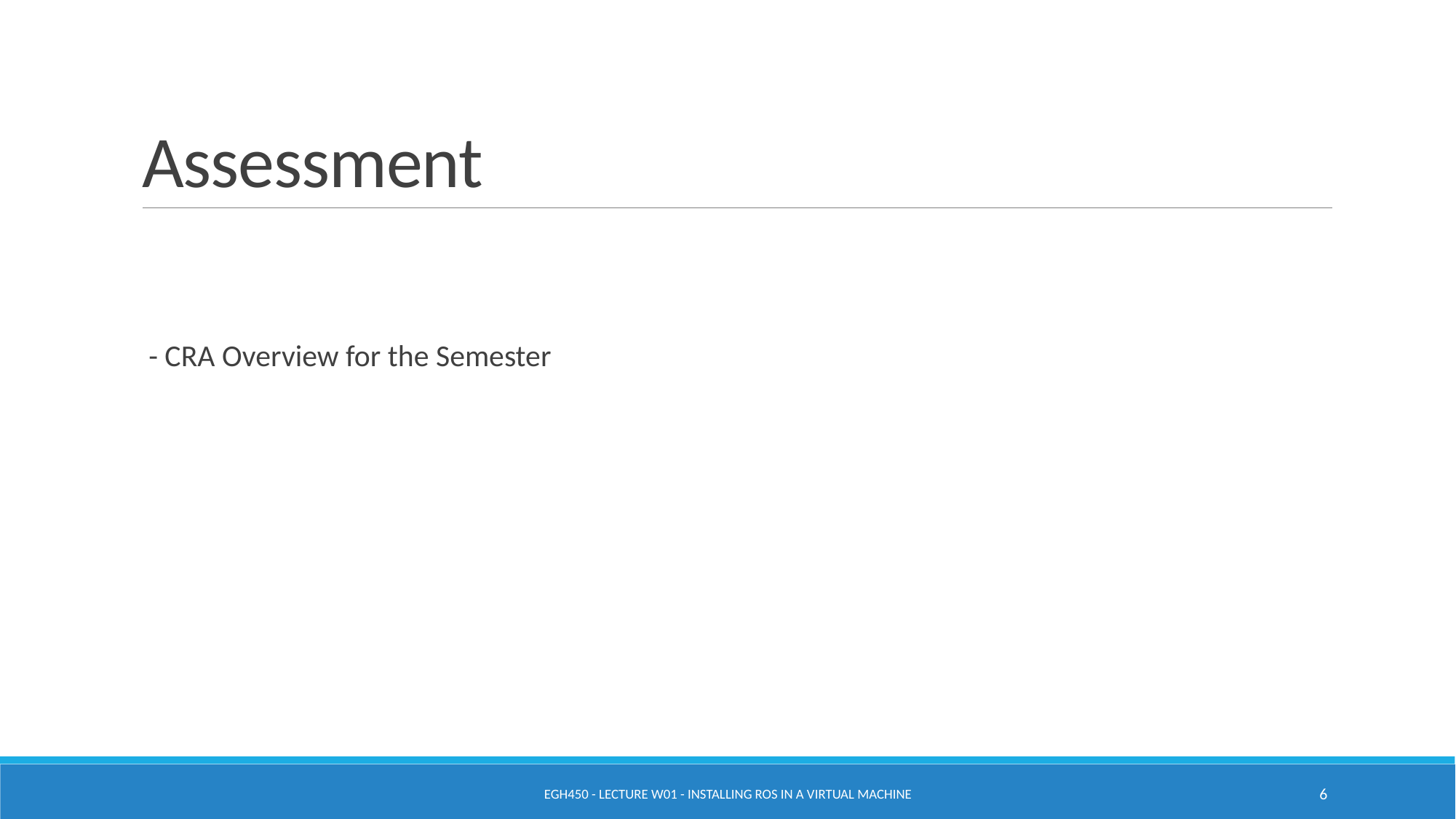

# Assessment
- CRA Overview for the Semester
EGH450 - Lecture W01 - Installing ROS in a Virtual Machine
6